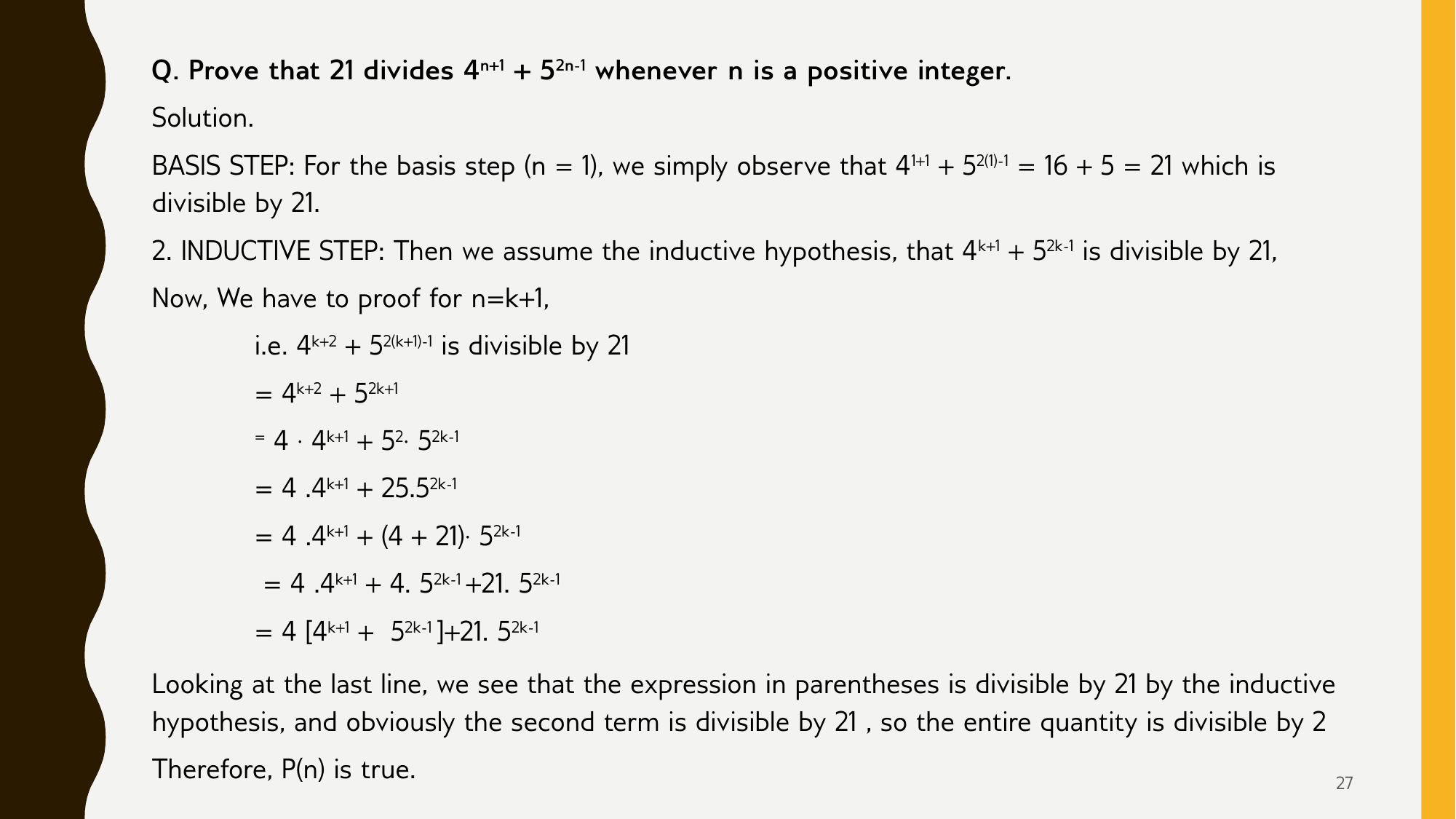

Q. Prove that 21 divides 4n+1 + 52n−1 whenever n is a positive integer.
Solution.
BASIS STEP: For the basis step (n = 1), we simply observe that 41+1 + 52(1)−1 = 16 + 5 = 21 which is divisible by 21.
2. INDUCTIVE STEP: Then we assume the inductive hypothesis, that 4k+1 + 52k−1 is divisible by 21,
Now, We have to proof for n=k+1,
 	i.e. 4k+2 + 52(k+1)−1 is divisible by 21
	= 4k+2 + 52k+1
	= 4 · 4k+1 + 52· 52k−1
	= 4 .4k+1 + 25.52k−1
	= 4 .4k+1 + (4 + 21)· 52k−1
	 = 4 .4k+1 + 4. 52k−1 +21. 52k−1
	= 4 [4k+1 +  52k−1 ]+21. 52k−1
Looking at the last line, we see that the expression in parentheses is divisible by 21 by the inductive hypothesis, and obviously the second term is divisible by 21 , so the entire quantity is divisible by 2
Therefore, P(n) is true.

27